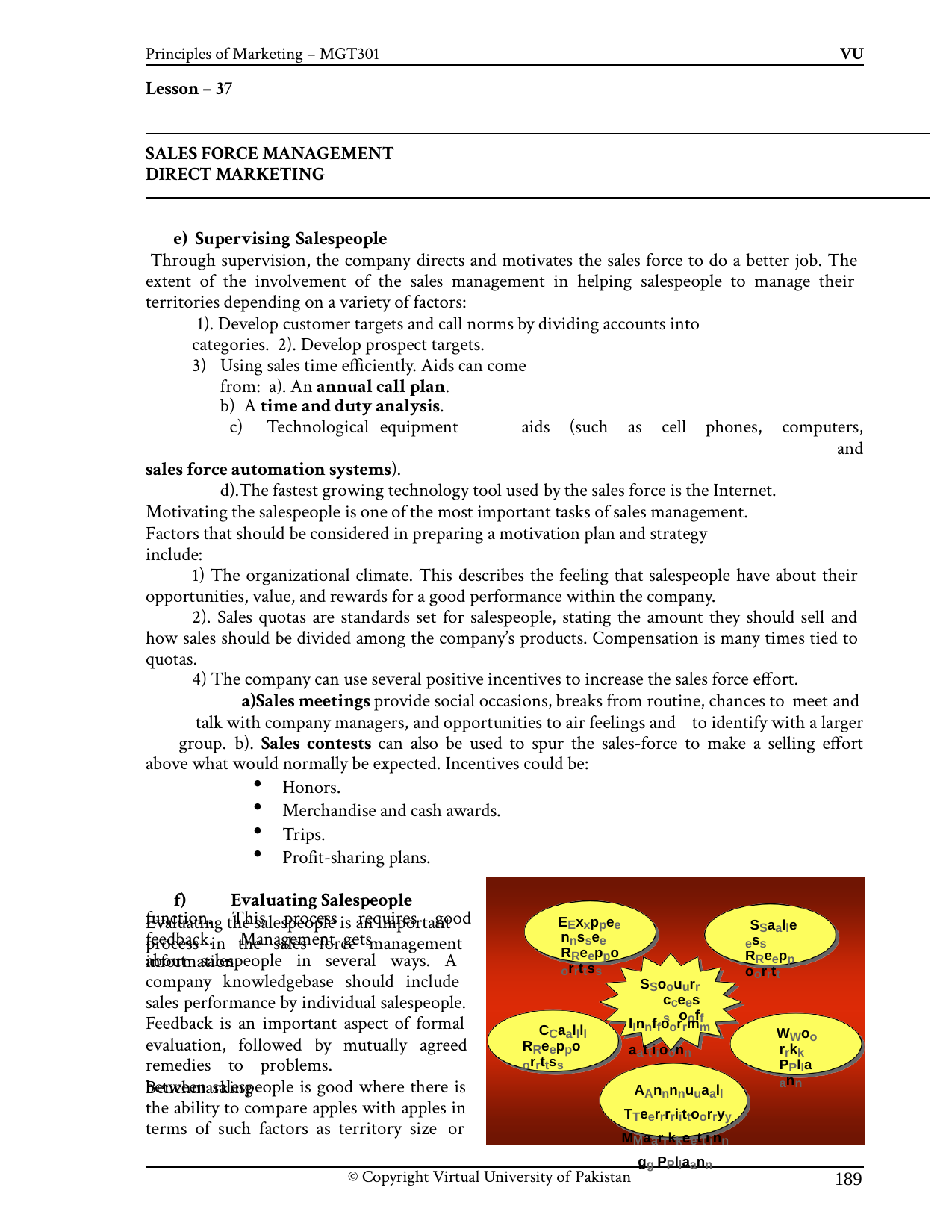

Principles of Marketing – MGT301
VU

Lesson – 37

SALES FORCE MANAGEMENT  DIRECT MARKETING

e)  Supervising Salespeople
Through supervision, the company directs and motivates the sales force to do a better job. The  extent of the involvement of the sales management in helping salespeople to manage their  territories depending on a variety of factors:
1). Develop customer targets and call norms by dividing accounts into categories.  2). Develop prospect targets.
Using sales time efficiently. Aids can come from:  a). An annual call plan.
A time and duty analysis.
Technological	equipment	aids	(such	as	cell	phones, 	computers,	and
sales force automation systems).
d).The fastest growing technology tool used by the sales force is the Internet.
Motivating the salespeople is one of the most important tasks of sales management.  Factors that should be considered in preparing a motivation plan and strategy include:
1) The organizational climate. This describes the feeling that salespeople have about their  opportunities, value, and rewards for a good performance within the company.
2). Sales quotas are standards set for salespeople, stating the amount they should sell and  how sales should be divided among the company’s products. Compensation is many times tied to  quotas.
The company can use several positive incentives to increase the sales force effort.
Sales meetings provide social occasions, breaks from routine, chances to meet and  talk with company managers, and opportunities to air feelings and	to identify with a larger group.  b). Sales contests can also be used to spur the sales-force to make a selling effort
above what would normally be expected. Incentives could be:
Honors.
Merchandise and cash awards.
Trips.
Profit-sharing plans.

f)	Evaluating Salespeople
Evaluating the salespeople is an important  process   in   the   sales   force  management

function.	This	process	requires	good

EExxppeennssee  RReeppoorrttss

SSaalleess  RReeppoorrtt

feedback.	Management  gets  information

about salespeople in several ways. A  company knowledgebase should include  sales performance by individual salespeople.  Feedback is an important aspect of formal  evaluation,   followed   by   mutually  agreed

SSoouurrcceess  ooff

IInnffoorrmmaattiioonn

CCaallll  RReeppoorrttss

WWoorrkk  PPllaann

remedies	to	problems.	Benchmarking

between salespeople is good where there is  the ability to compare apples with apples in  terms  of  such  factors  as  territory  size  or

AAnnnnuuaall  TTeerrrriittoorryy  MMaarrkkeettiinngg PPllaann

© Copyright Virtual University of Pakistan
189